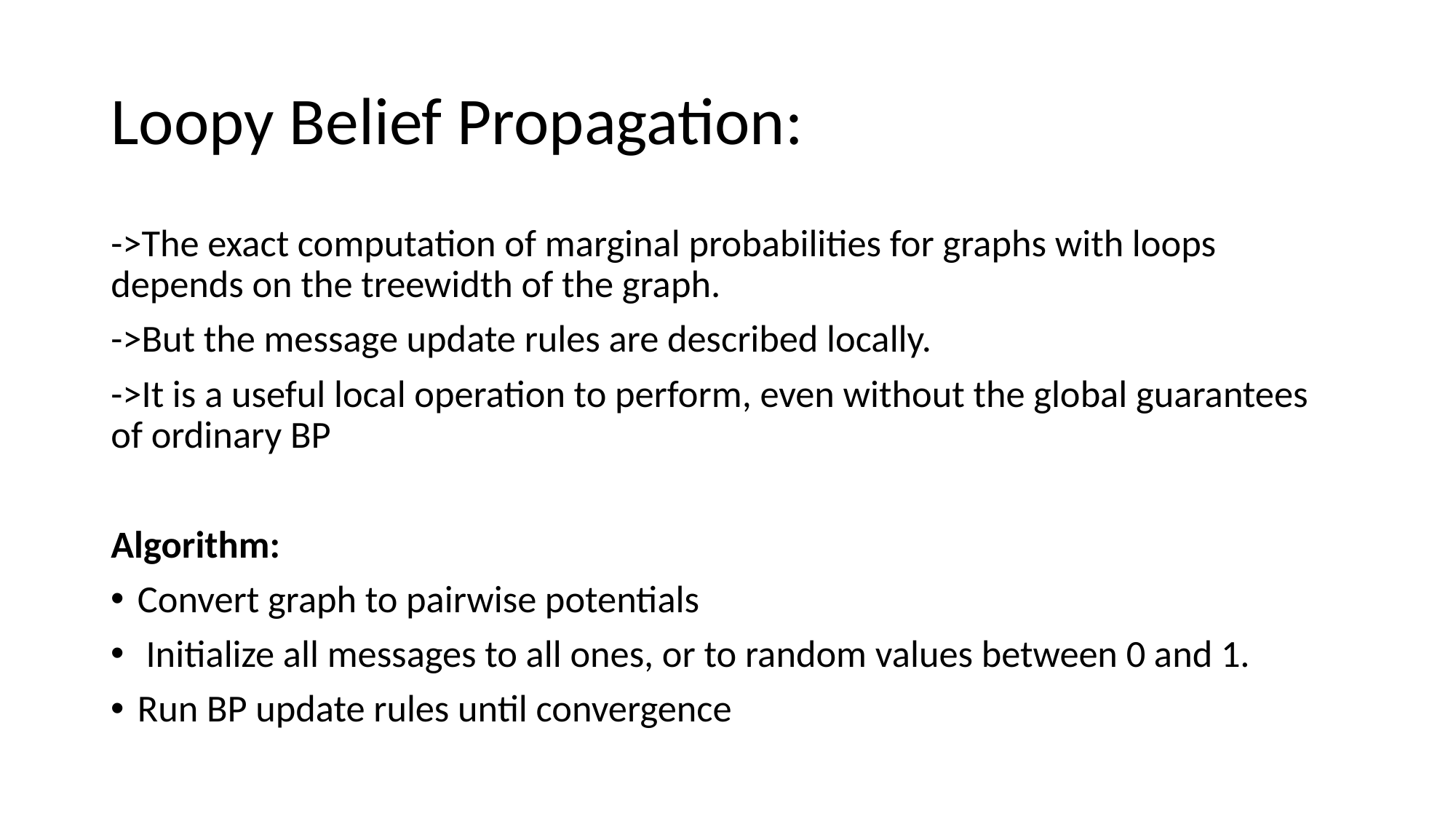

# Loopy Belief Propagation:
->The exact computation of marginal probabilities for graphs with loops depends on the treewidth of the graph.
->But the message update rules are described locally.
->It is a useful local operation to perform, even without the global guarantees of ordinary BP

Algorithm:
Convert graph to pairwise potentials
 Initialize all messages to all ones, or to random values between 0 and 1.
Run BP update rules until convergence